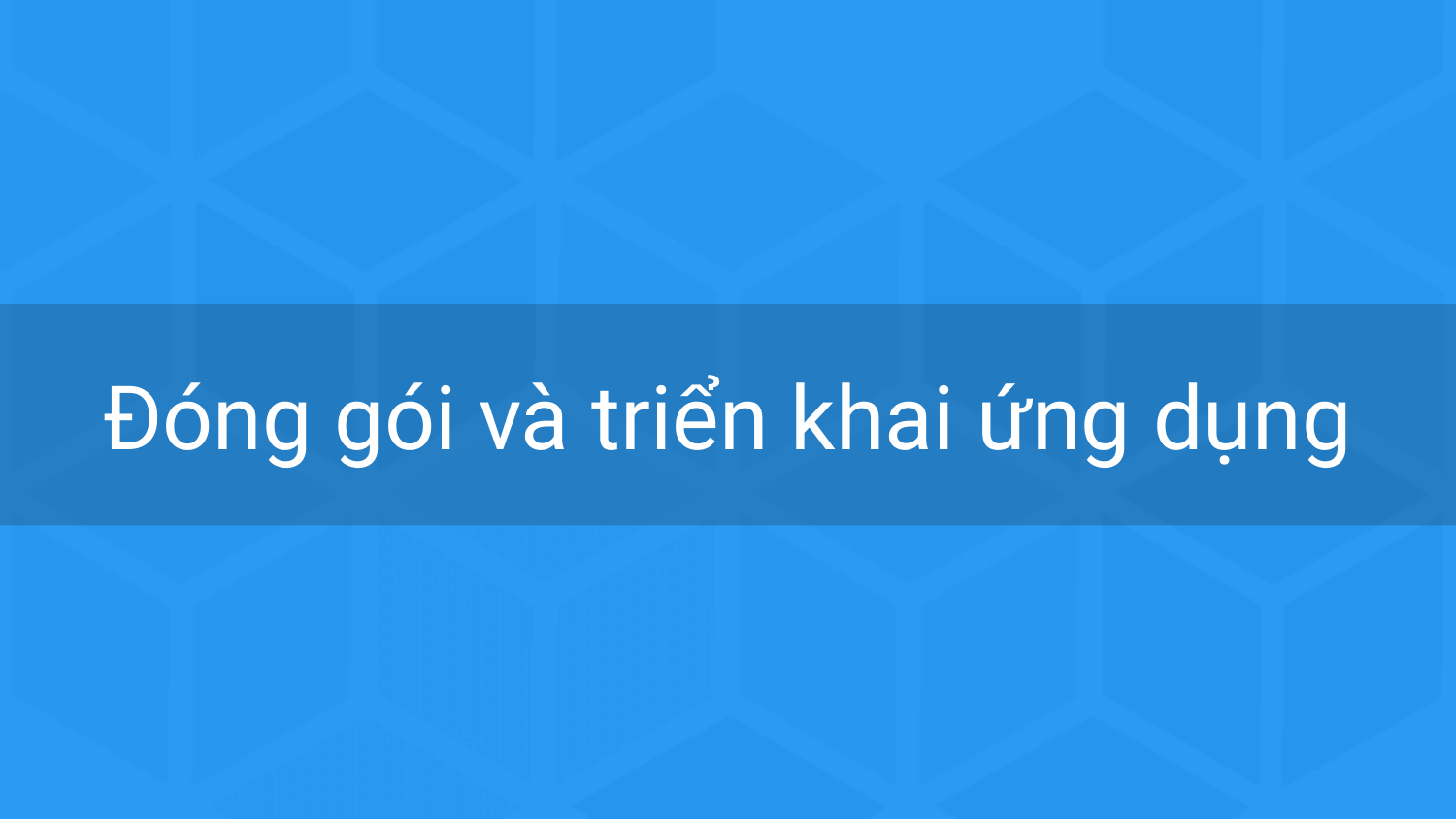

# Đóng gói và triển khai ứng dụng